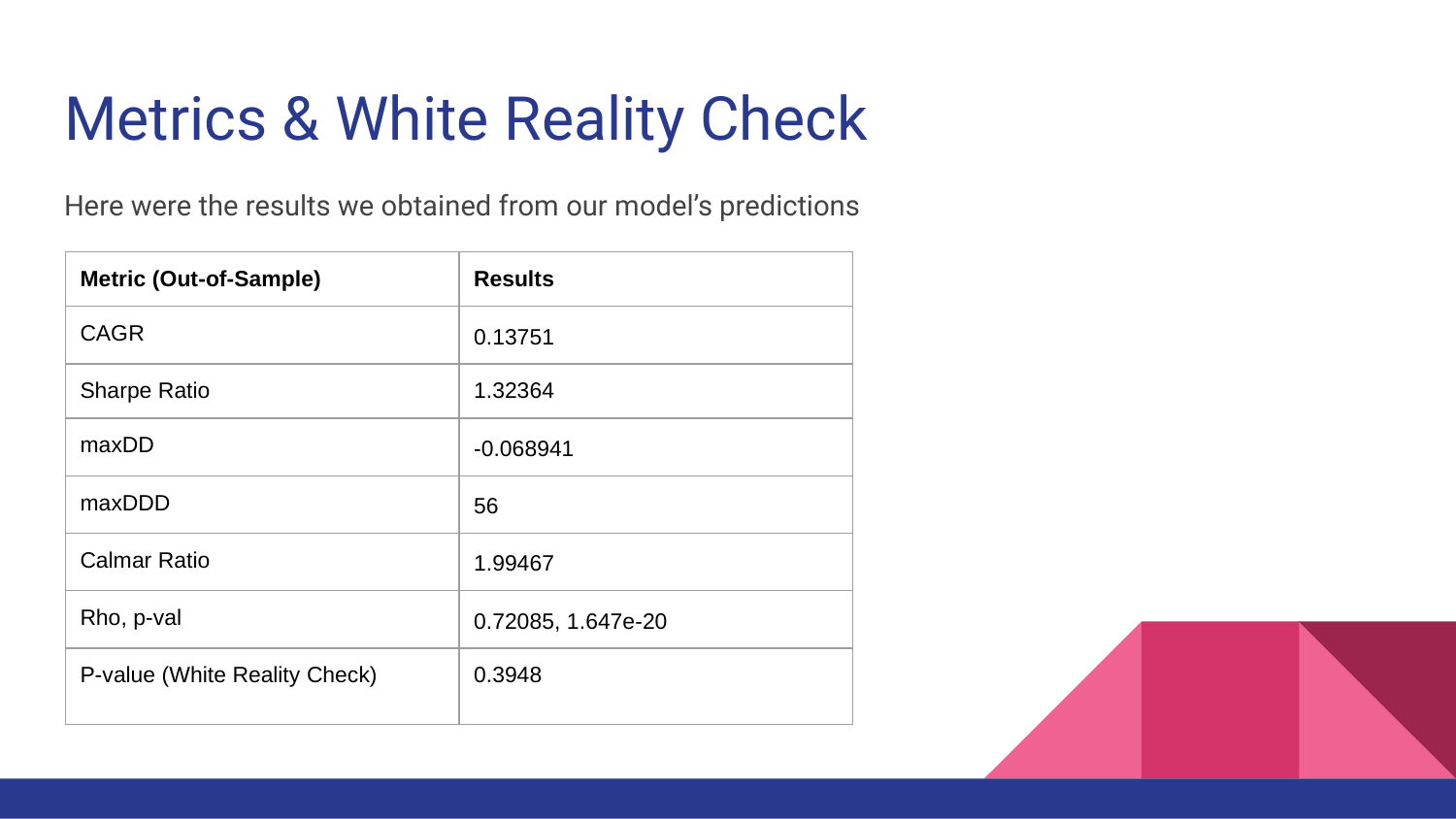

# Metrics & White Reality Check
Here were the results we obtained from our model’s predictions

| Metric (Out-of-Sample) | Results |
| --- | --- |
| CAGR | 0.13751 |
| Sharpe Ratio | 1.32364 |
| maxDD | -0.068941 |
| maxDDD | 56 |
| Calmar Ratio | 1.99467 |
| Rho, p-val | 0.72085, 1.647e-20 |
| P-value (White Reality Check) | 0.3948 |